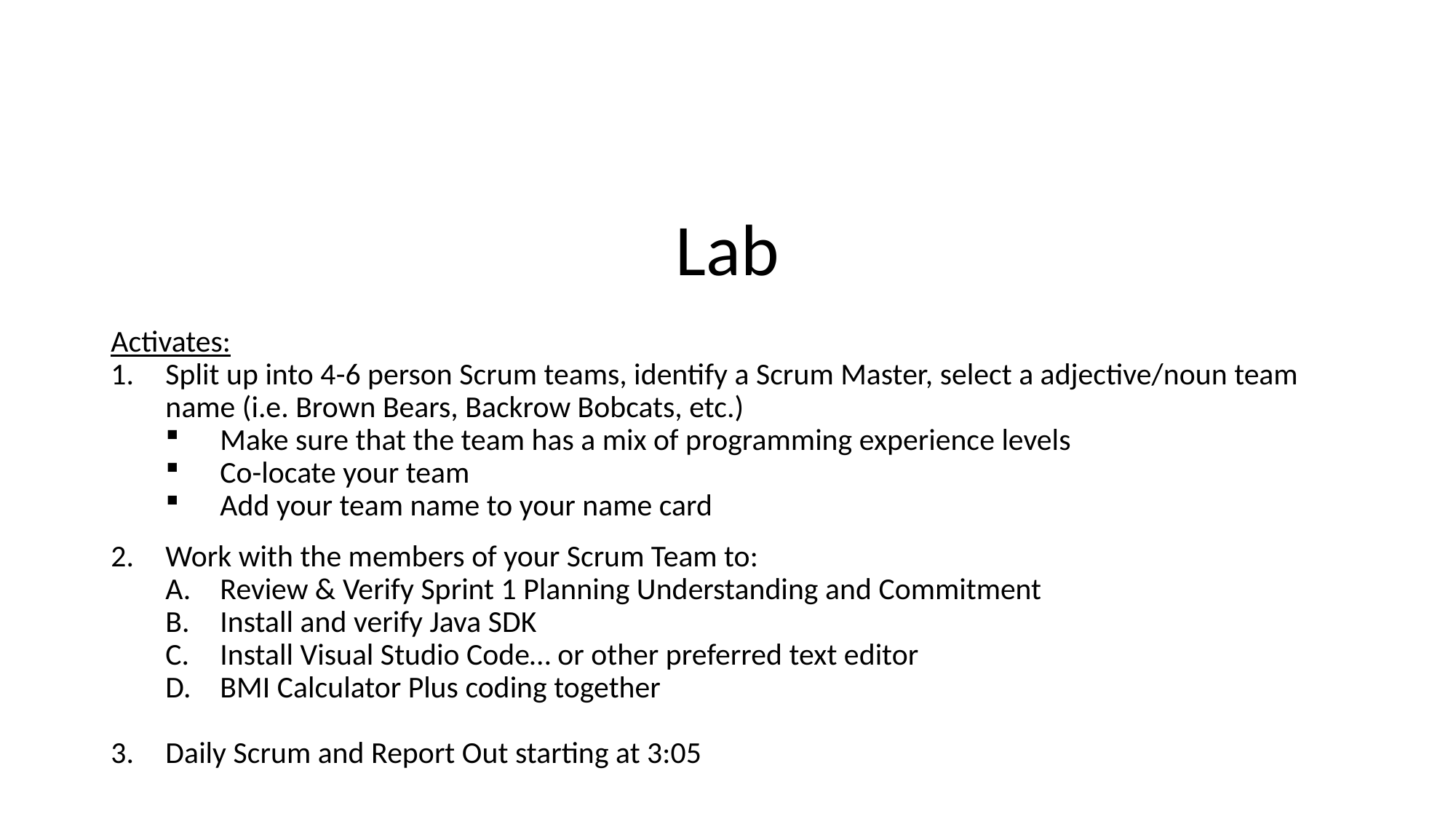

# Lab
Activates:
Split up into 4-6 person Scrum teams, identify a Scrum Master, select a adjective/noun team name (i.e. Brown Bears, Backrow Bobcats, etc.)
Make sure that the team has a mix of programming experience levels
Co-locate your team
Add your team name to your name card
Work with the members of your Scrum Team to:
Review & Verify Sprint 1 Planning Understanding and Commitment
Install and verify Java SDK
Install Visual Studio Code… or other preferred text editor
BMI Calculator Plus coding together

Daily Scrum and Report Out starting at 3:05